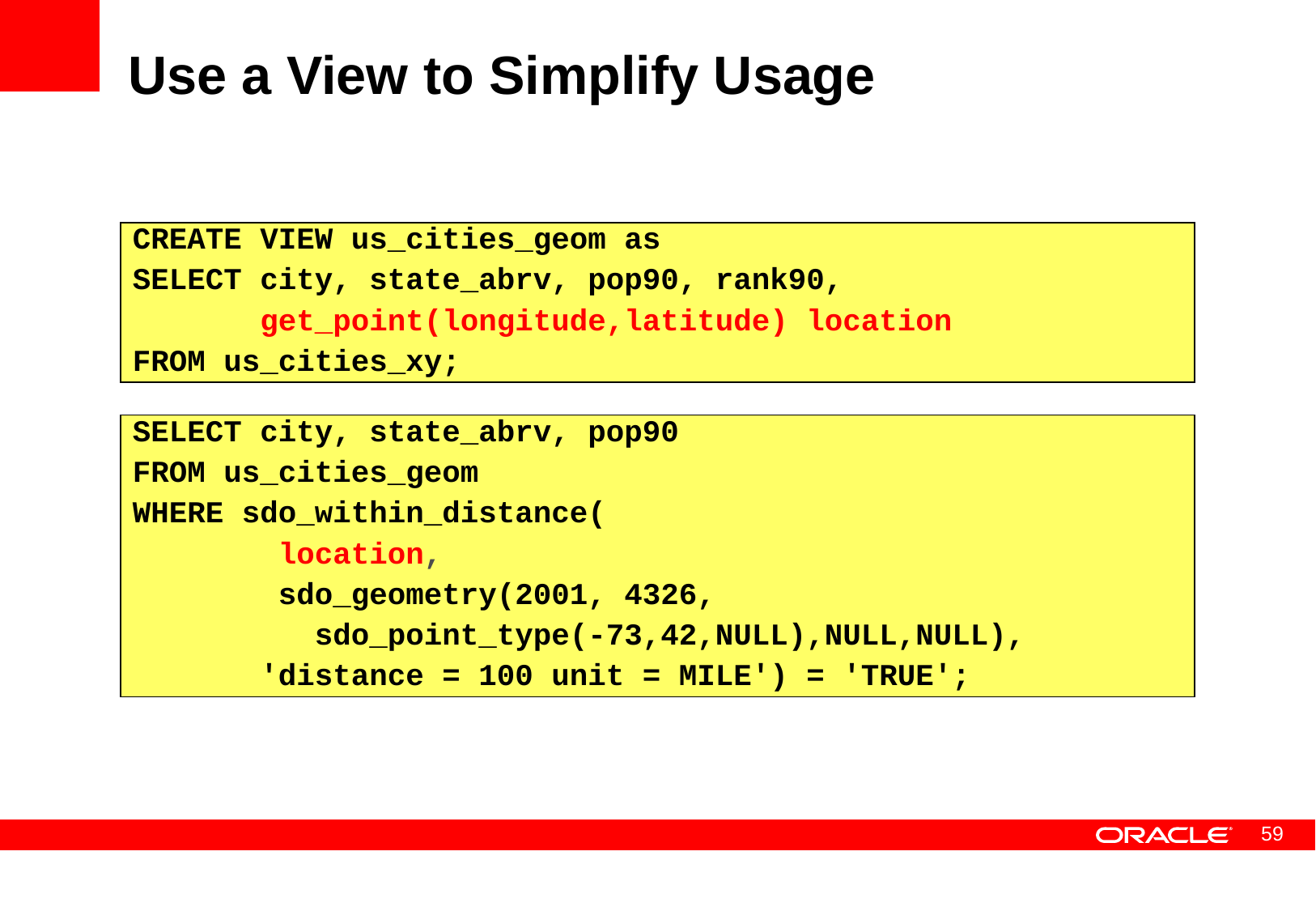

# Use a View to Simplify Usage
CREATE VIEW us_cities_geom as
SELECT city, state_abrv, pop90, rank90,
       get_point(longitude,latitude) location
FROM us_cities_xy;
SELECT city, state_abrv, pop90
FROM us_cities_geom
WHERE sdo_within_distance(
        location,
        sdo_geometry(2001, 4326,
          sdo_point_type(-73,42,NULL),NULL,NULL),
       'distance = 100 unit = MILE') = 'TRUE';